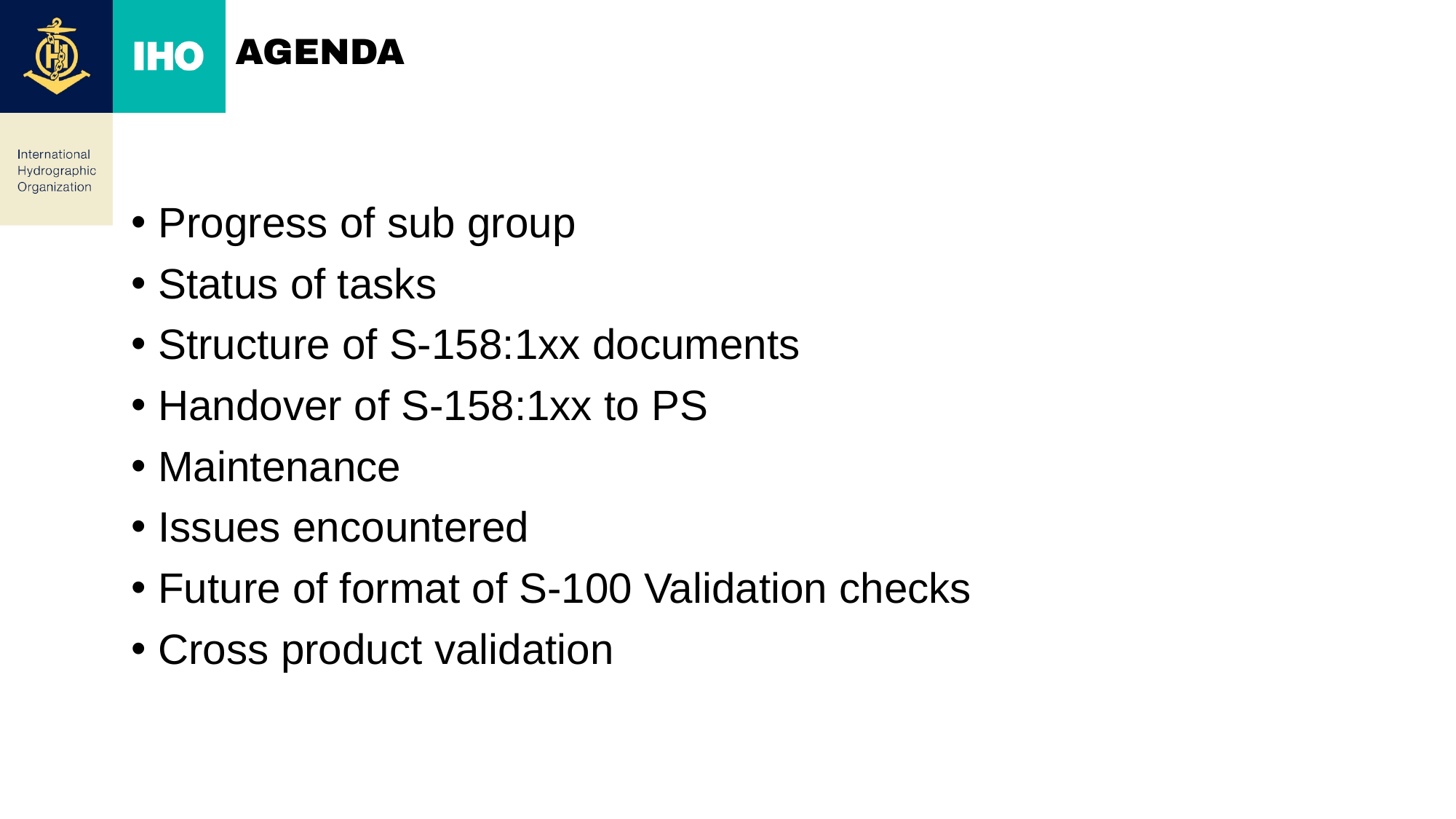

# Agenda
Progress of sub group
Status of tasks
Structure of S-158:1xx documents
Handover of S-158:1xx to PS
Maintenance
Issues encountered
Future of format of S-100 Validation checks
Cross product validation